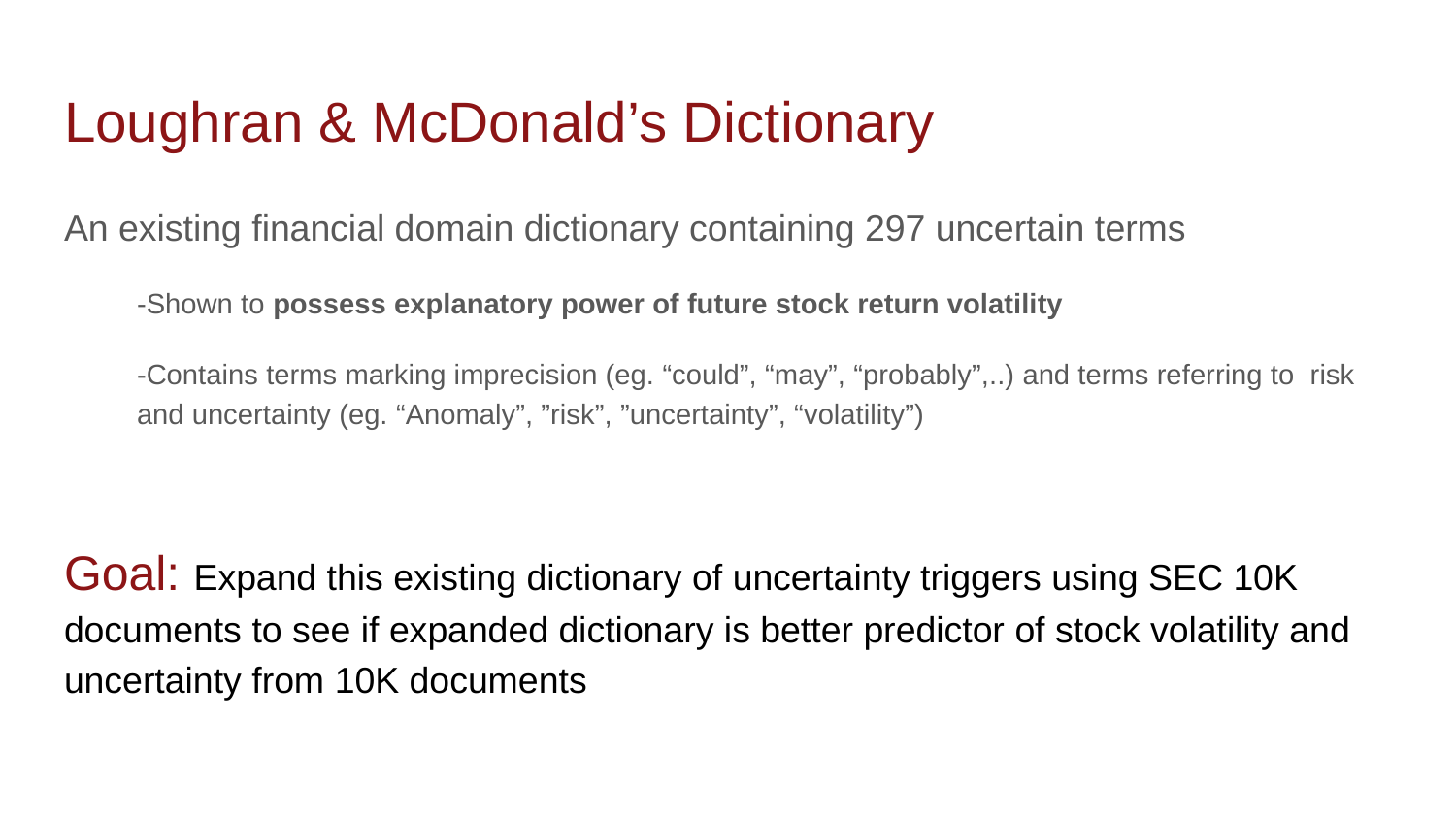

# Loughran & McDonald’s Dictionary
An existing financial domain dictionary containing 297 uncertain terms
-Shown to possess explanatory power of future stock return volatility
-Contains terms marking imprecision (eg. “could”, “may”, “probably”,..) and terms referring to  risk and uncertainty (eg. “Anomaly”, ”risk”, ”uncertainty”, “volatility”)

Goal: Expand this existing dictionary of uncertainty triggers using SEC 10K documents to see if expanded dictionary is better predictor of stock volatility and uncertainty from 10K documents